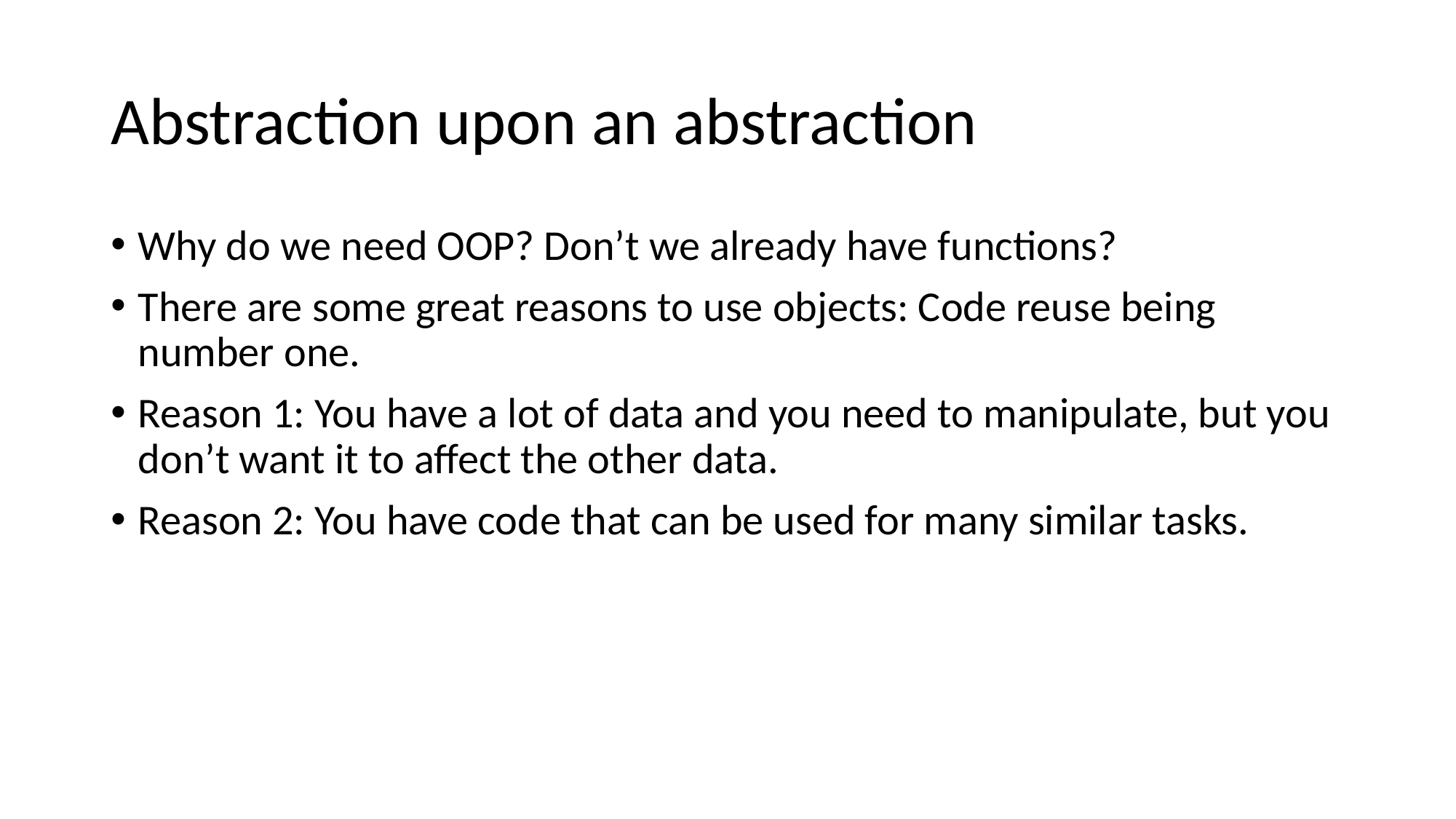

# Abstraction upon an abstraction
Why do we need OOP? Don’t we already have functions?
There are some great reasons to use objects: Code reuse being number one.
Reason 1: You have a lot of data and you need to manipulate, but you don’t want it to affect the other data.
Reason 2: You have code that can be used for many similar tasks.